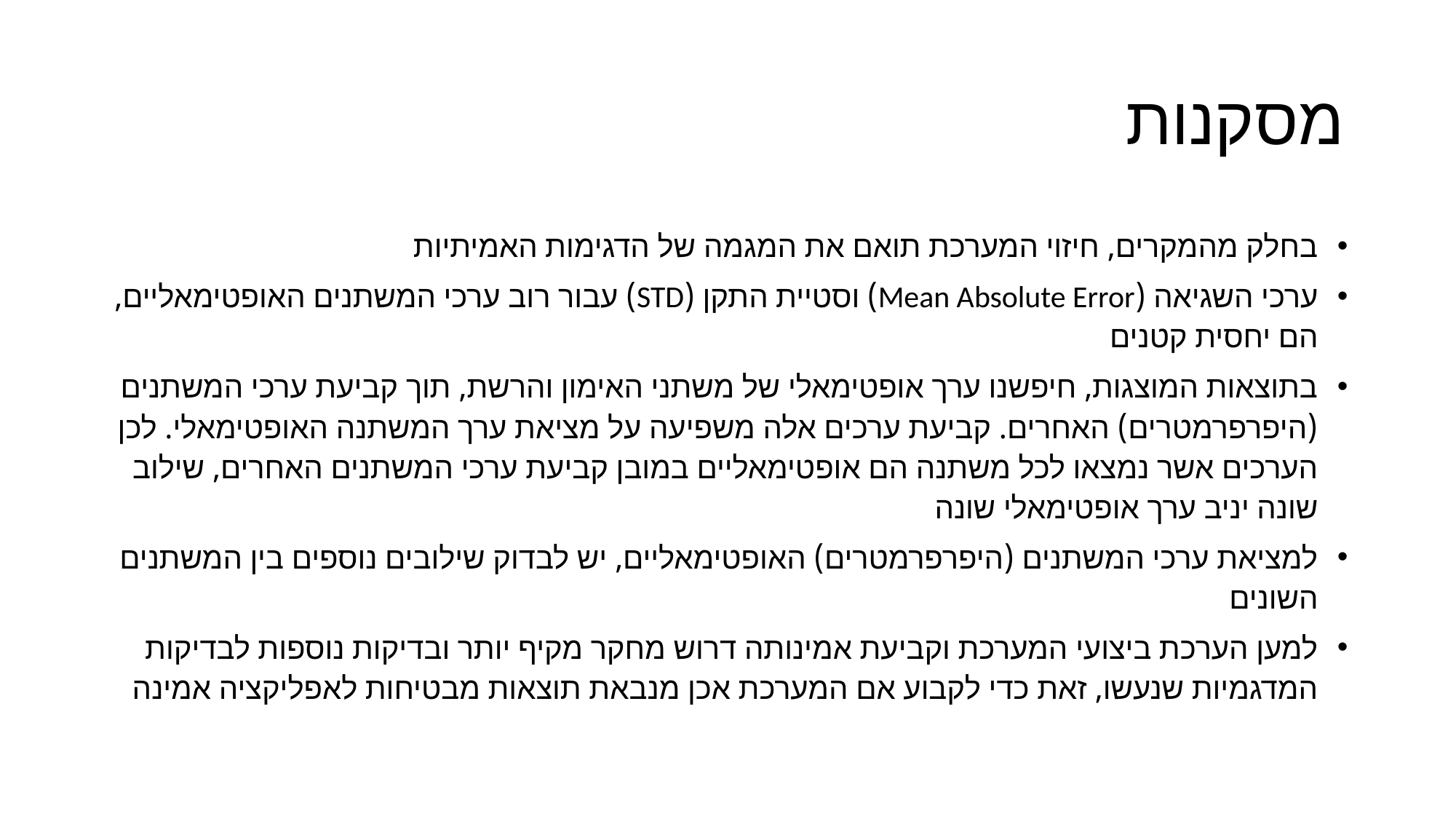

# מסקנות
בחלק מהמקרים, חיזוי המערכת תואם את המגמה של הדגימות האמיתיות
ערכי השגיאה (Mean Absolute Error) וסטיית התקן (STD) עבור רוב ערכי המשתנים האופטימאליים, הם יחסית קטנים
בתוצאות המוצגות, חיפשנו ערך אופטימאלי של משתני האימון והרשת, תוך קביעת ערכי המשתנים (היפרפרמטרים) האחרים. קביעת ערכים אלה משפיעה על מציאת ערך המשתנה האופטימאלי. לכן הערכים אשר נמצאו לכל משתנה הם אופטימאליים במובן קביעת ערכי המשתנים האחרים, שילוב שונה יניב ערך אופטימאלי שונה
למציאת ערכי המשתנים (היפרפרמטרים) האופטימאליים, יש לבדוק שילובים נוספים בין המשתנים השונים
למען הערכת ביצועי המערכת וקביעת אמינותה דרוש מחקר מקיף יותר ובדיקות נוספות לבדיקות המדגמיות שנעשו, זאת כדי לקבוע אם המערכת אכן מנבאת תוצאות מבטיחות לאפליקציה אמינה